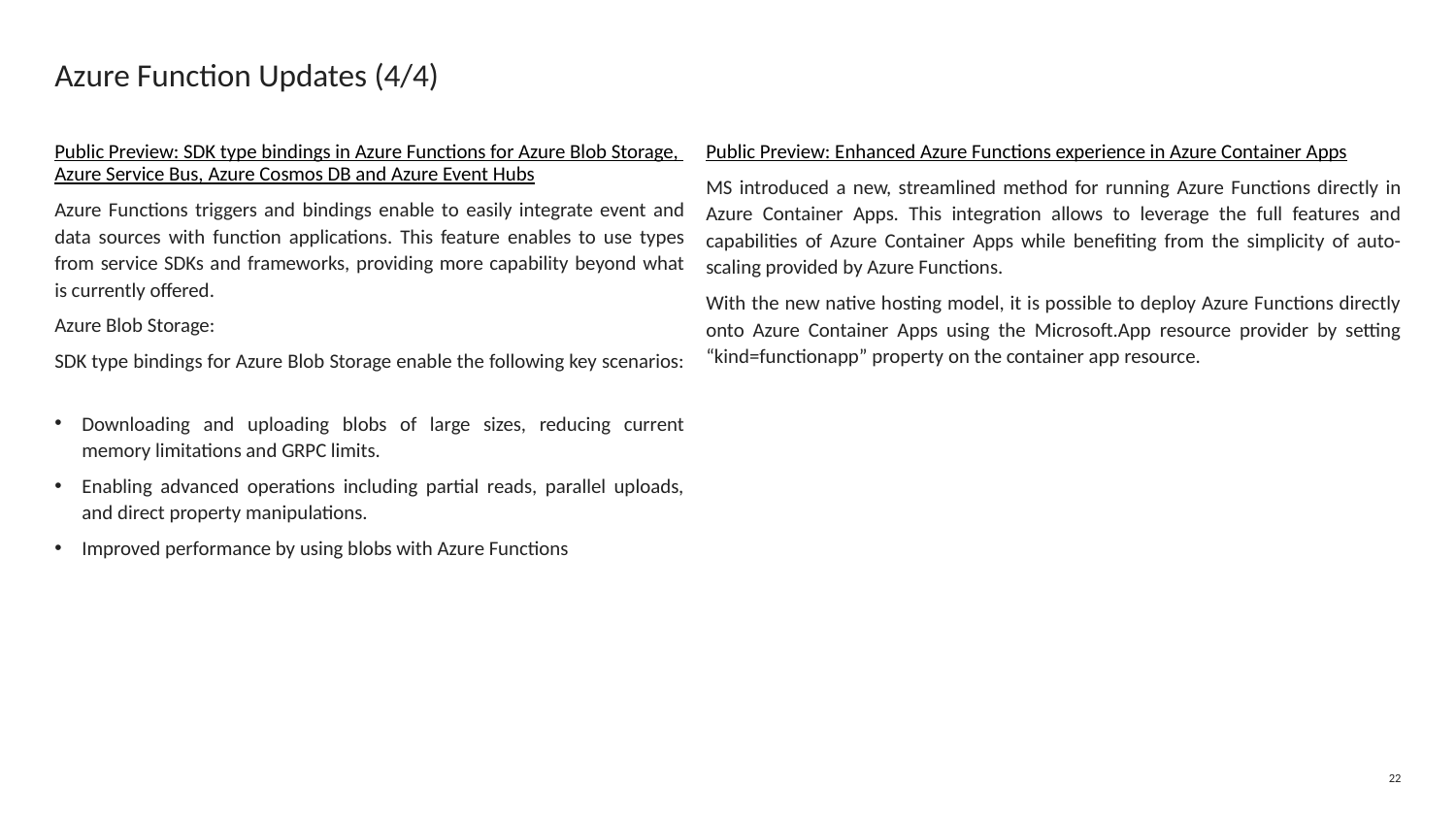

# Azure Function Updates (4/4)
Public Preview: SDK type bindings in Azure Functions for Azure Blob Storage, Azure Service Bus, Azure Cosmos DB and Azure Event Hubs
Azure Functions triggers and bindings enable to easily integrate event and data sources with function applications. This feature enables to use types from service SDKs and frameworks, providing more capability beyond what is currently offered.
Azure Blob Storage:
SDK type bindings for Azure Blob Storage enable the following key scenarios:
Downloading and uploading blobs of large sizes, reducing current memory limitations and GRPC limits.
Enabling advanced operations including partial reads, parallel uploads, and direct property manipulations.
Improved performance by using blobs with Azure Functions
Public Preview: Enhanced Azure Functions experience in Azure Container Apps
MS introduced a new, streamlined method for running Azure Functions directly in Azure Container Apps. This integration allows to leverage the full features and capabilities of Azure Container Apps while benefiting from the simplicity of auto-scaling provided by Azure Functions.
With the new native hosting model, it is possible to deploy Azure Functions directly onto Azure Container Apps using the Microsoft.App resource provider by setting “kind=functionapp” property on the container app resource.